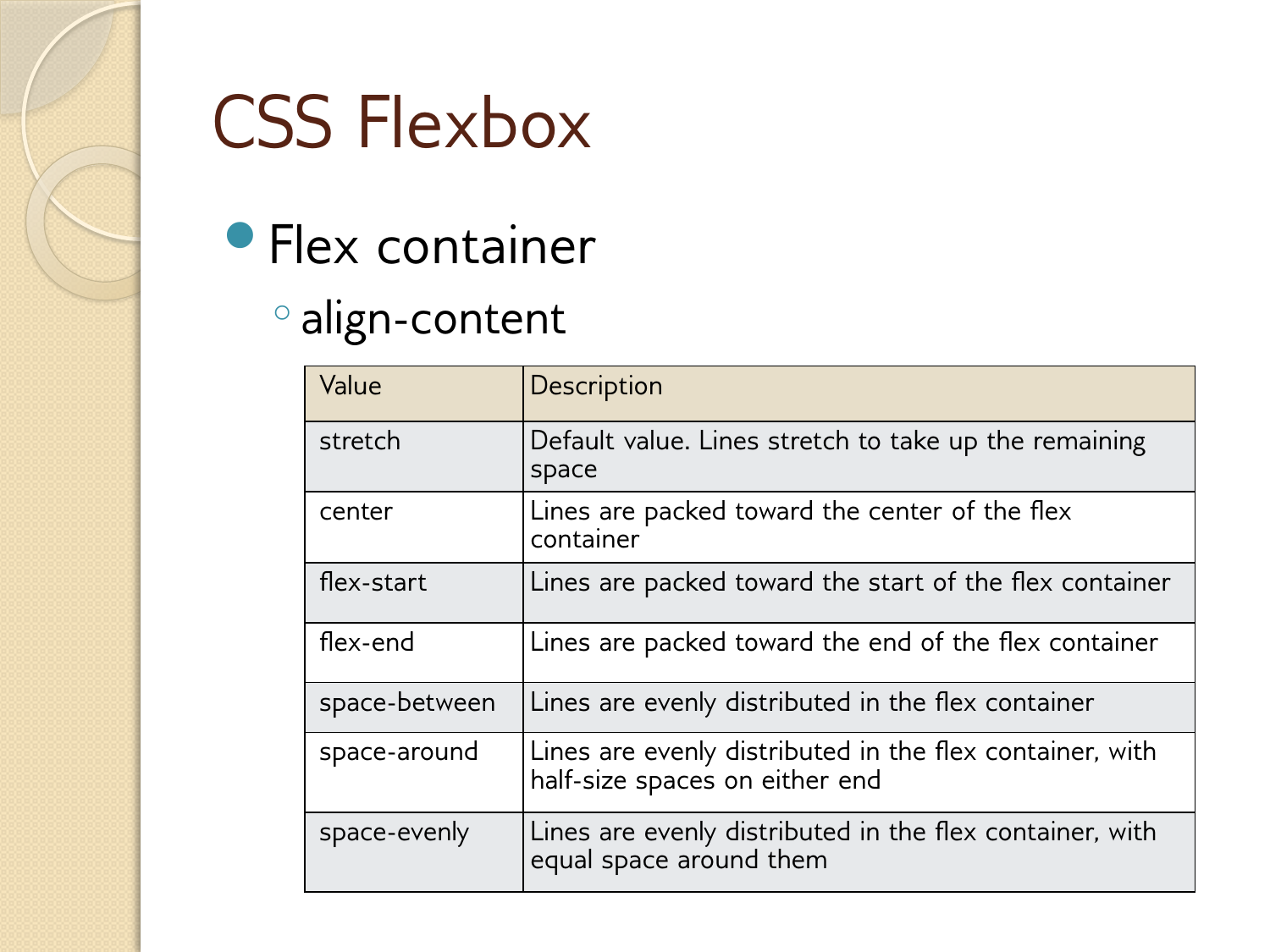

# CSS Flexbox
Flex container
align-content
| Value | Description |
| --- | --- |
| stretch | Default value. Lines stretch to take up the remaining space |
| center | Lines are packed toward the center of the flex container |
| flex-start | Lines are packed toward the start of the flex container |
| flex-end | Lines are packed toward the end of the flex container |
| space-between | Lines are evenly distributed in the flex container |
| space-around | Lines are evenly distributed in the flex container, with half-size spaces on either end |
| space-evenly | Lines are evenly distributed in the flex container, with equal space around them |